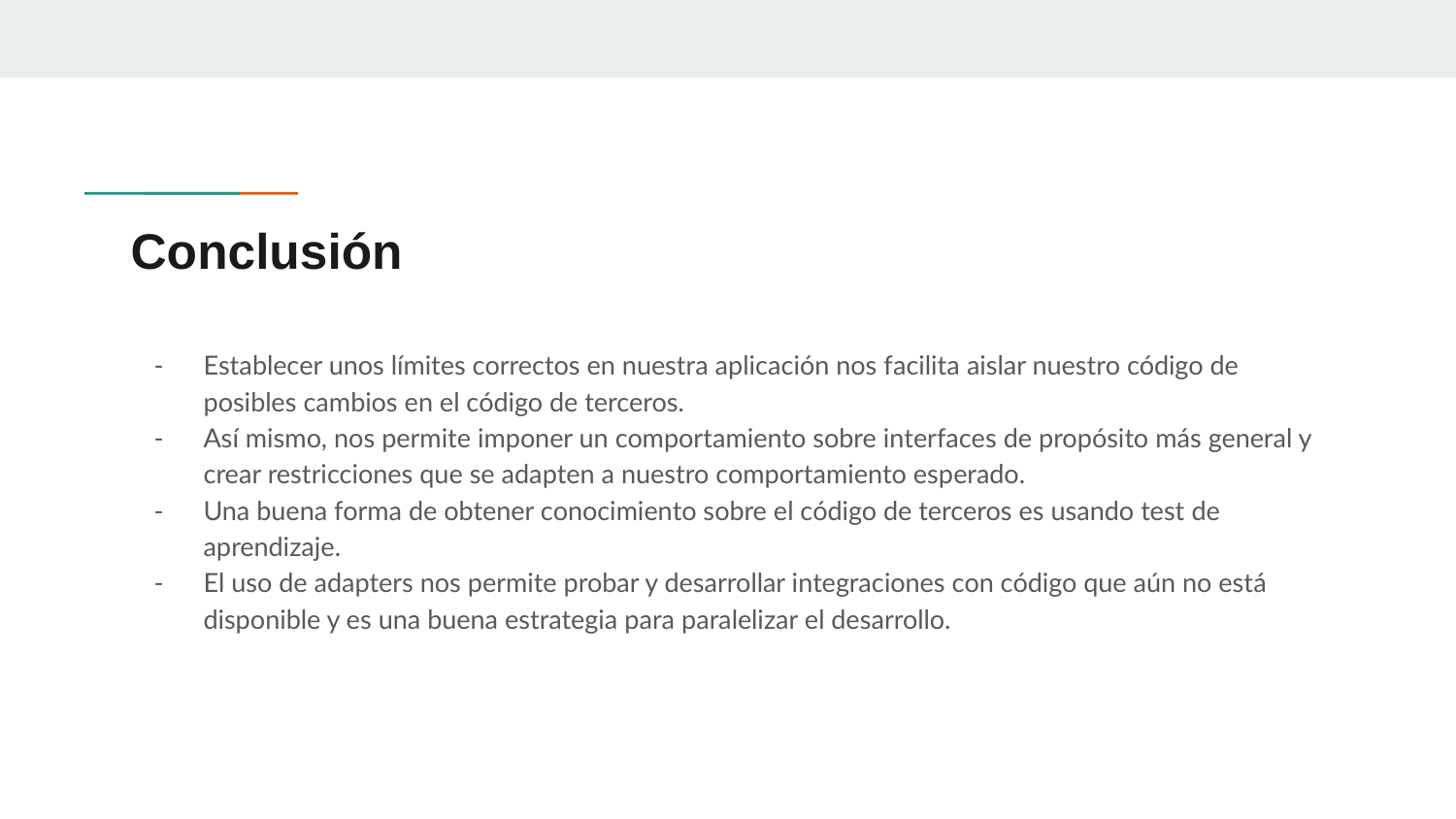

# Conclusión
Establecer unos límites correctos en nuestra aplicación nos facilita aislar nuestro código de posibles cambios en el código de terceros.
Así mismo, nos permite imponer un comportamiento sobre interfaces de propósito más general y crear restricciones que se adapten a nuestro comportamiento esperado.
Una buena forma de obtener conocimiento sobre el código de terceros es usando test de aprendizaje.
El uso de adapters nos permite probar y desarrollar integraciones con código que aún no está disponible y es una buena estrategia para paralelizar el desarrollo.